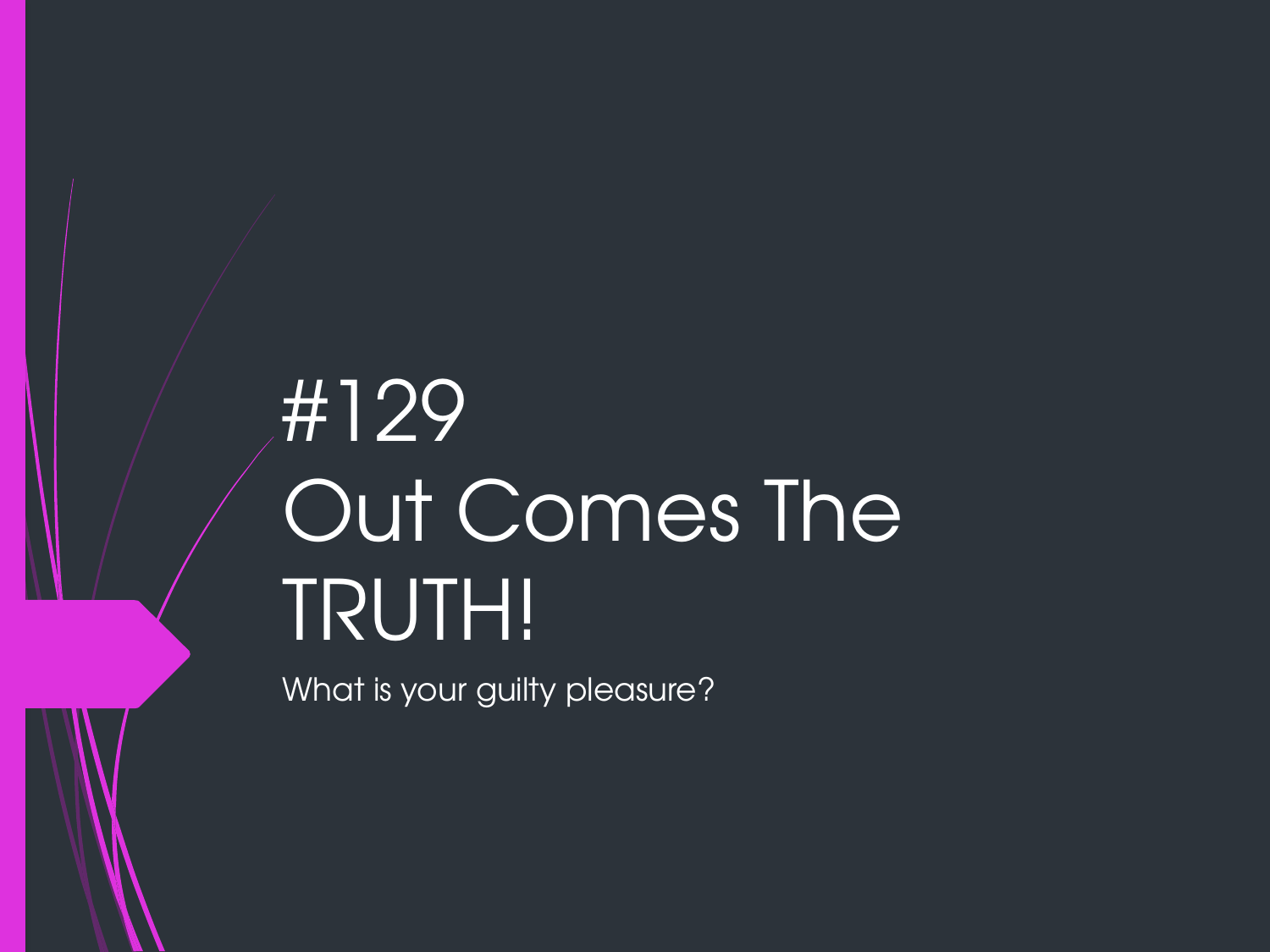

# #129
Out Comes The TRUTH!
What is your guilty pleasure?